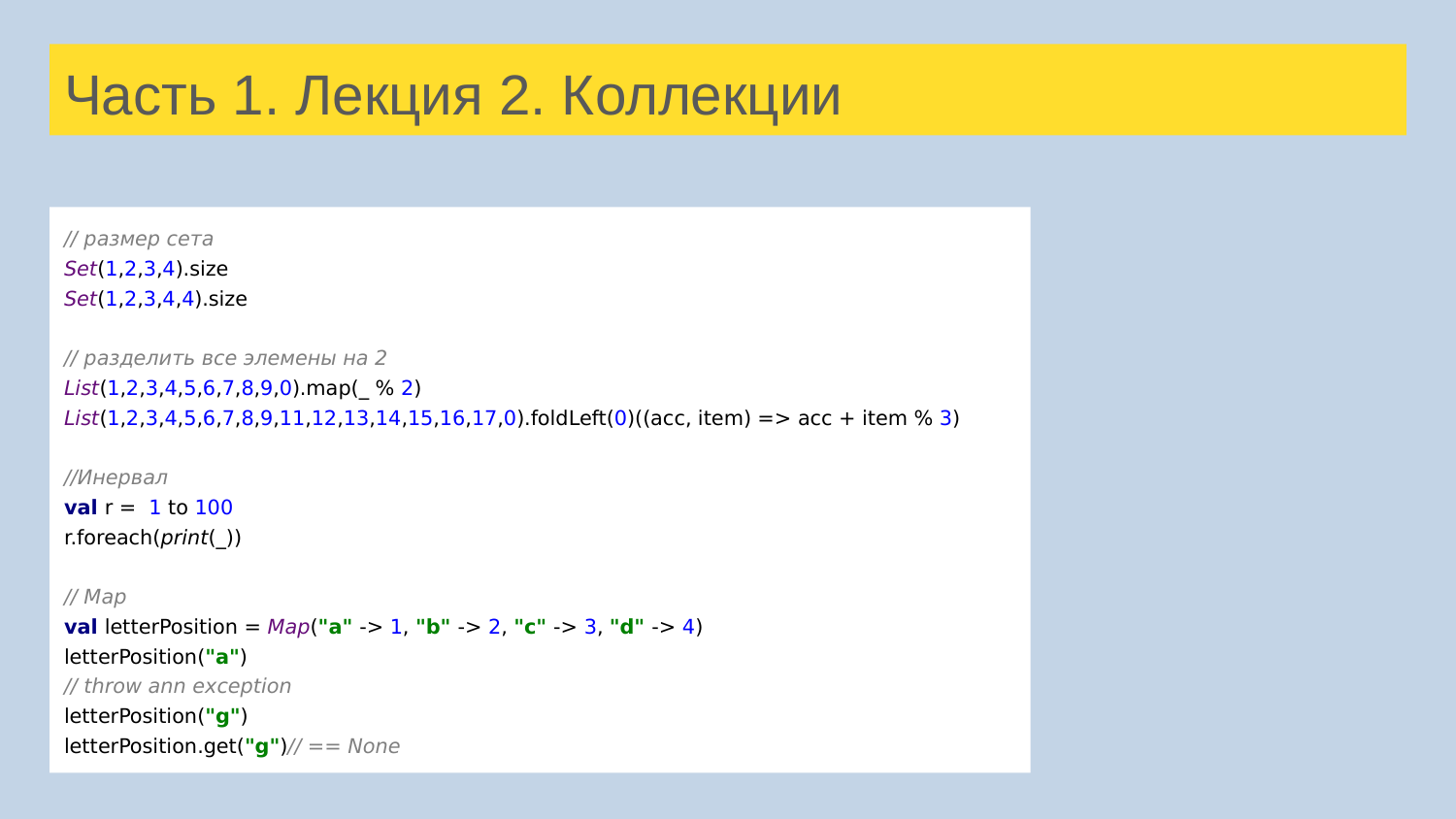

# Часть 1. Лекция 2. Коллекции
// размер сета
Set(1,2,3,4).size
Set(1,2,3,4,4).size

// разделить все элемены на 2
List(1,2,3,4,5,6,7,8,9,0).map(_ % 2)
List(1,2,3,4,5,6,7,8,9,11,12,13,14,15,16,17,0).foldLeft(0)((acc, item) => acc + item % 3)

//Инервал
val r =  1 to 100
r.foreach(print(_))

// Map
val letterPosition = Map("a" -> 1, "b" -> 2, "c" -> 3, "d" -> 4)
letterPosition("a")
// throw ann exception
letterPosition("g")
letterPosition.get("g")// == None